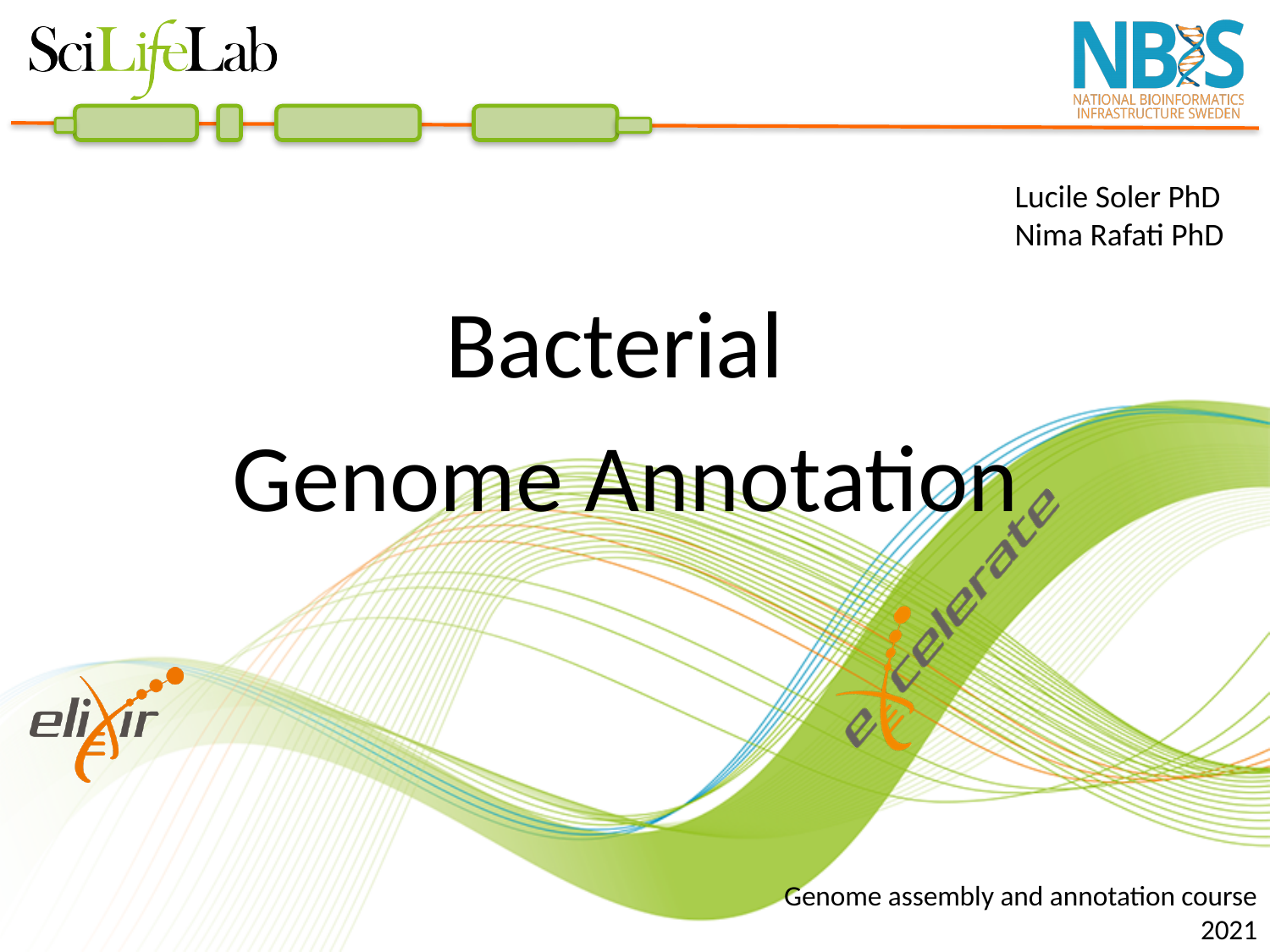

Lucile Soler PhD
Nima Rafati PhD
Bacterial
Genome Annotation

Genome assembly and annotation course
2021